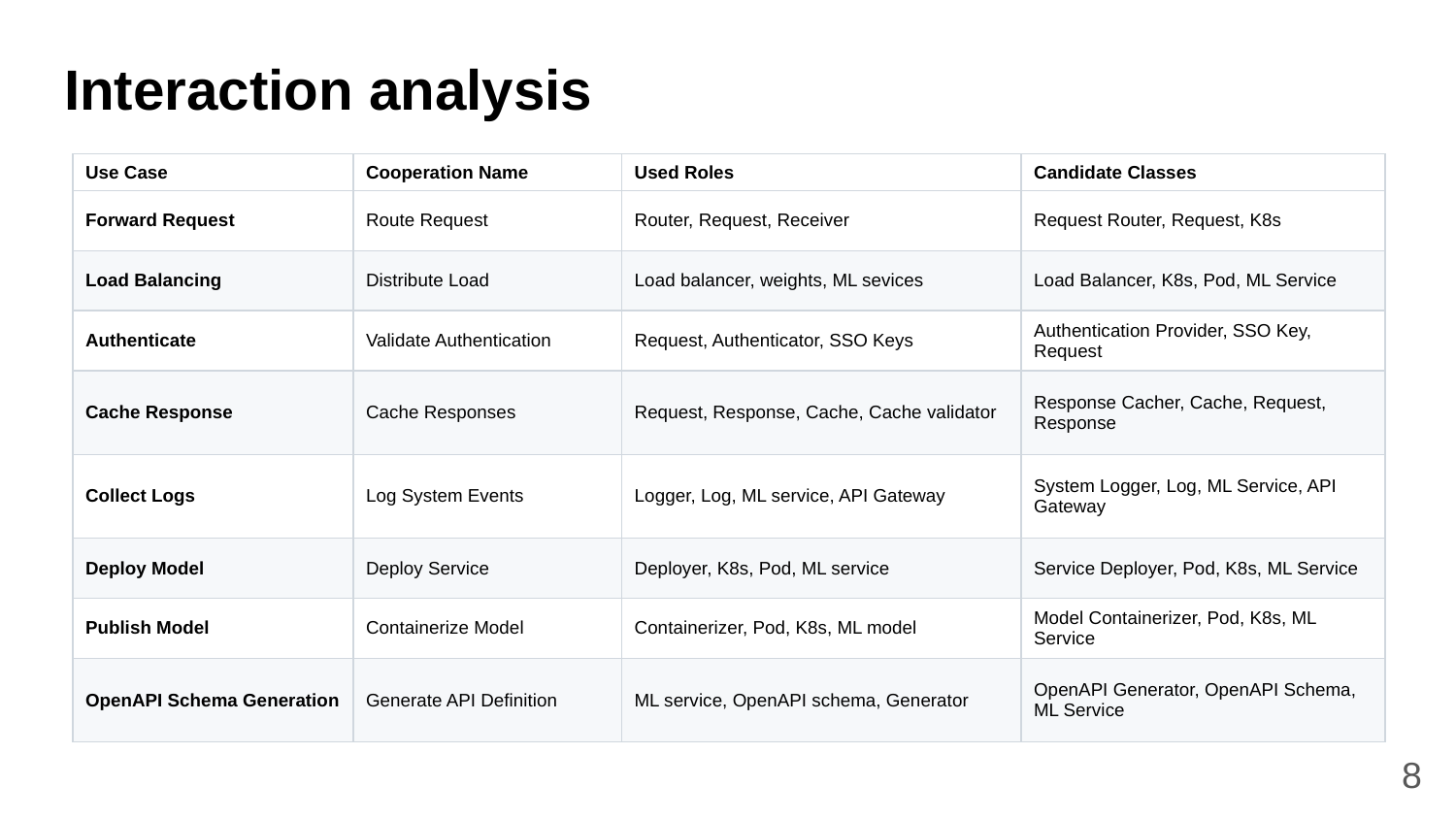

# Interaction analysis
| Use Case | Cooperation Name | Used Roles | Candidate Classes |
| --- | --- | --- | --- |
| Forward Request | Route Request | Router, Request, Receiver | Request Router, Request, K8s |
| Load Balancing | Distribute Load | Load balancer, weights, ML sevices | Load Balancer, K8s, Pod, ML Service |
| Authenticate | Validate Authentication | Request, Authenticator, SSO Keys | Authentication Provider, SSO Key, Request |
| Cache Response | Cache Responses | Request, Response, Cache, Cache validator | Response Cacher, Cache, Request, Response |
| Collect Logs | Log System Events | Logger, Log, ML service, API Gateway | System Logger, Log, ML Service, API Gateway |
| Deploy Model | Deploy Service | Deployer, K8s, Pod, ML service | Service Deployer, Pod, K8s, ML Service |
| Publish Model | Containerize Model | Containerizer, Pod, K8s, ML model | Model Containerizer, Pod, K8s, ML Service |
| OpenAPI Schema Generation | Generate API Definition | ML service, OpenAPI schema, Generator | OpenAPI Generator, OpenAPI Schema, ML Service |
8